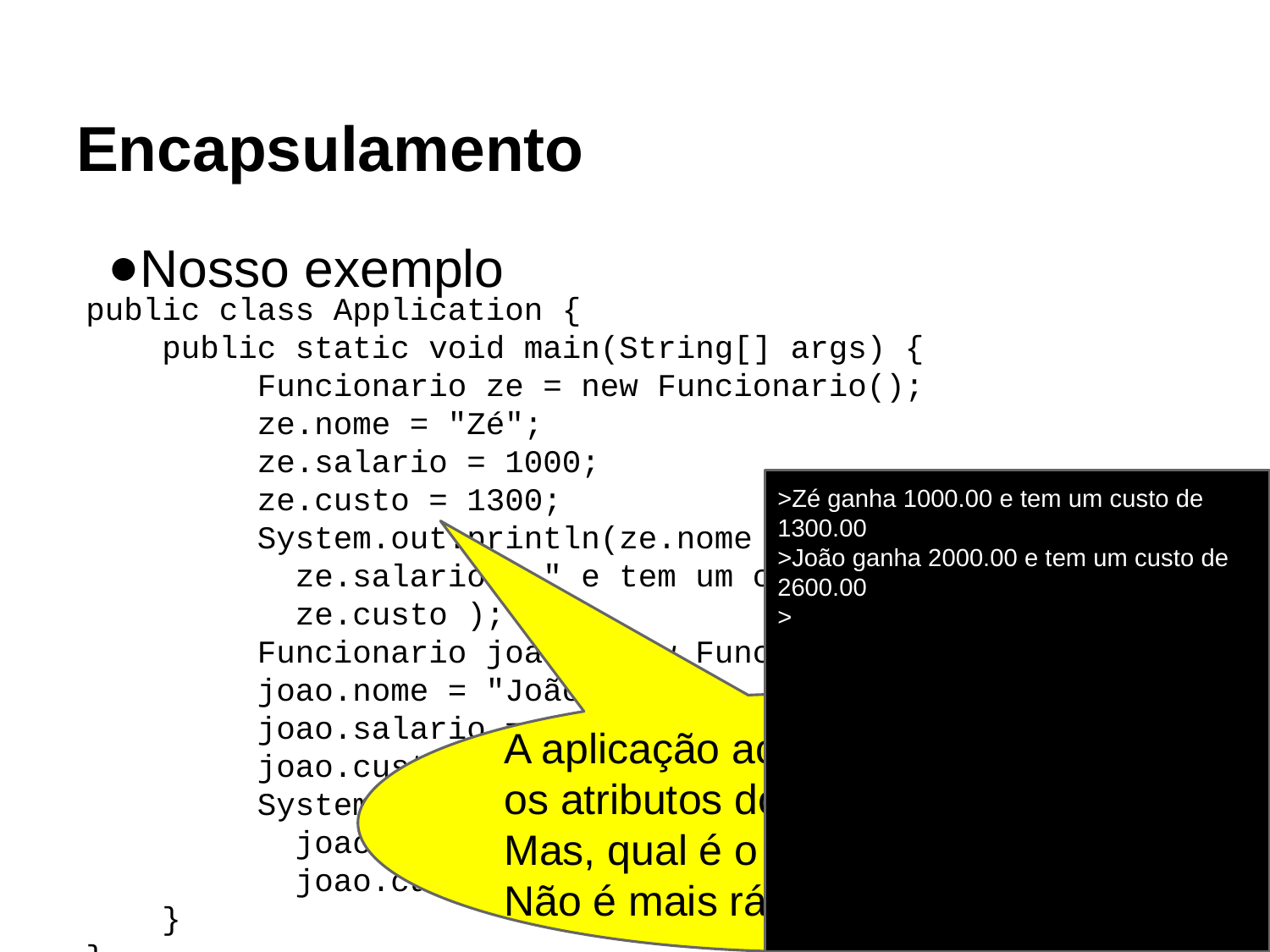

# Encapsulamento
Nosso exemplo

public class Application {
    public static void main(String[] args) {
         Funcionario ze = new Funcionario();
         ze.nome = "Zé";
         ze.salario = 1000;
         ze.custo = 1300;
         System.out.println(ze.nome + " ganha " +
           ze.salario + " e tem um custo de " +
           ze.custo );
         Funcionario joao = new Funcionario();
         joao.nome = "João";
         joao.salario = 2000;
         joao.custo = 2600;
         System.out.println(joao.nome + " ganha " +
           joao.salario + " e tem um custo de " +
           joao.custo );
    }
}

>Zé ganha 1000.00 e tem um custo de 1300.00
>João ganha 2000.00 e tem um custo de 2600.00
>
A aplicação acessa diretamente os atributos dos funcionários.
Mas, qual é o problema disso?
Não é mais rápido?